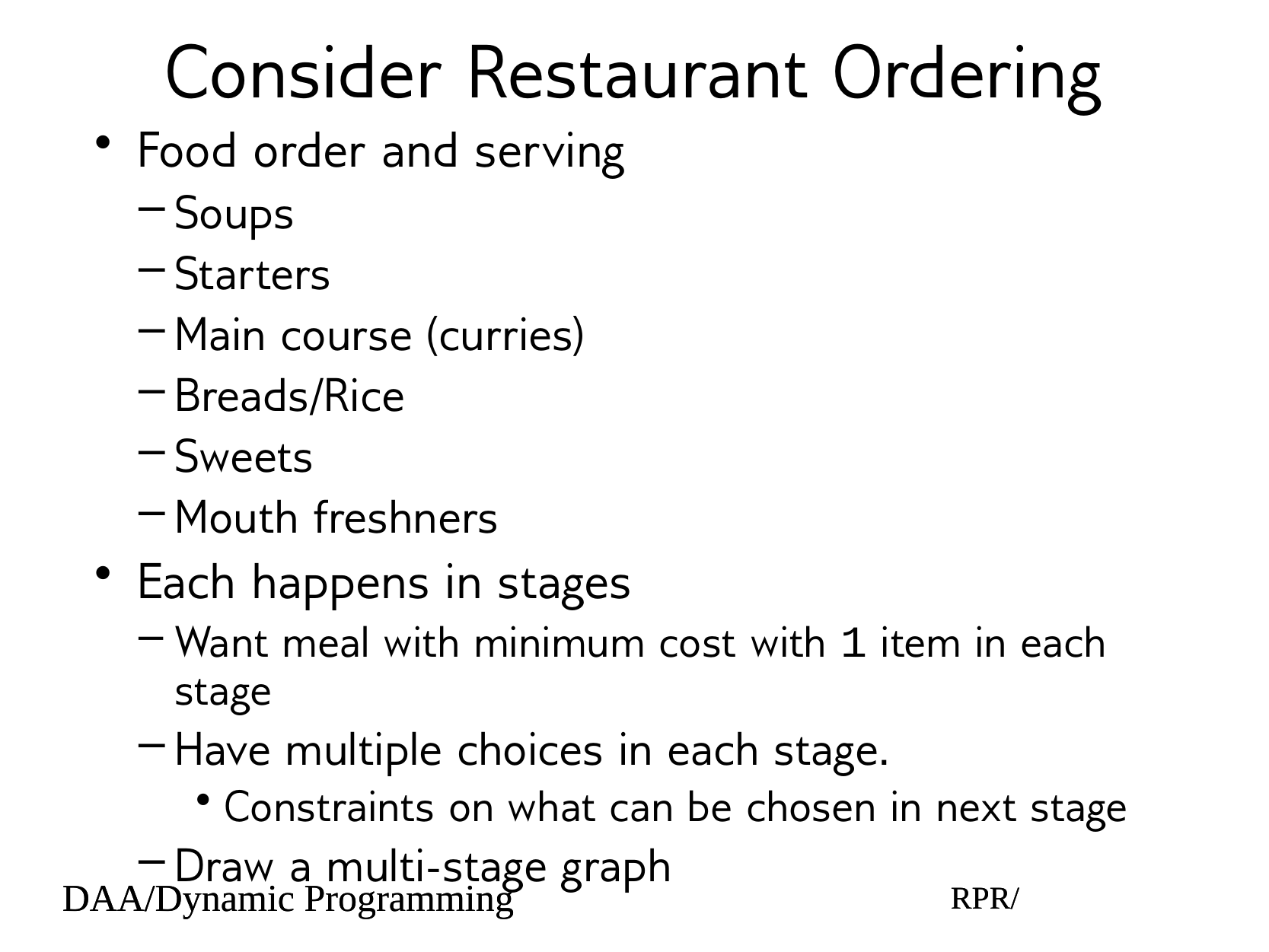

# Consider Restaurant Ordering
Food order and serving
Soups
Starters
Main course (curries)
Breads/Rice
Sweets
Mouth freshners
Each happens in stages
Want meal with minimum cost with 1 item in each stage
Have multiple choices in each stage.
Constraints on what can be chosen in next stage
Draw a multi-stage graph
DAA/Dynamic Programming
RPR/
3